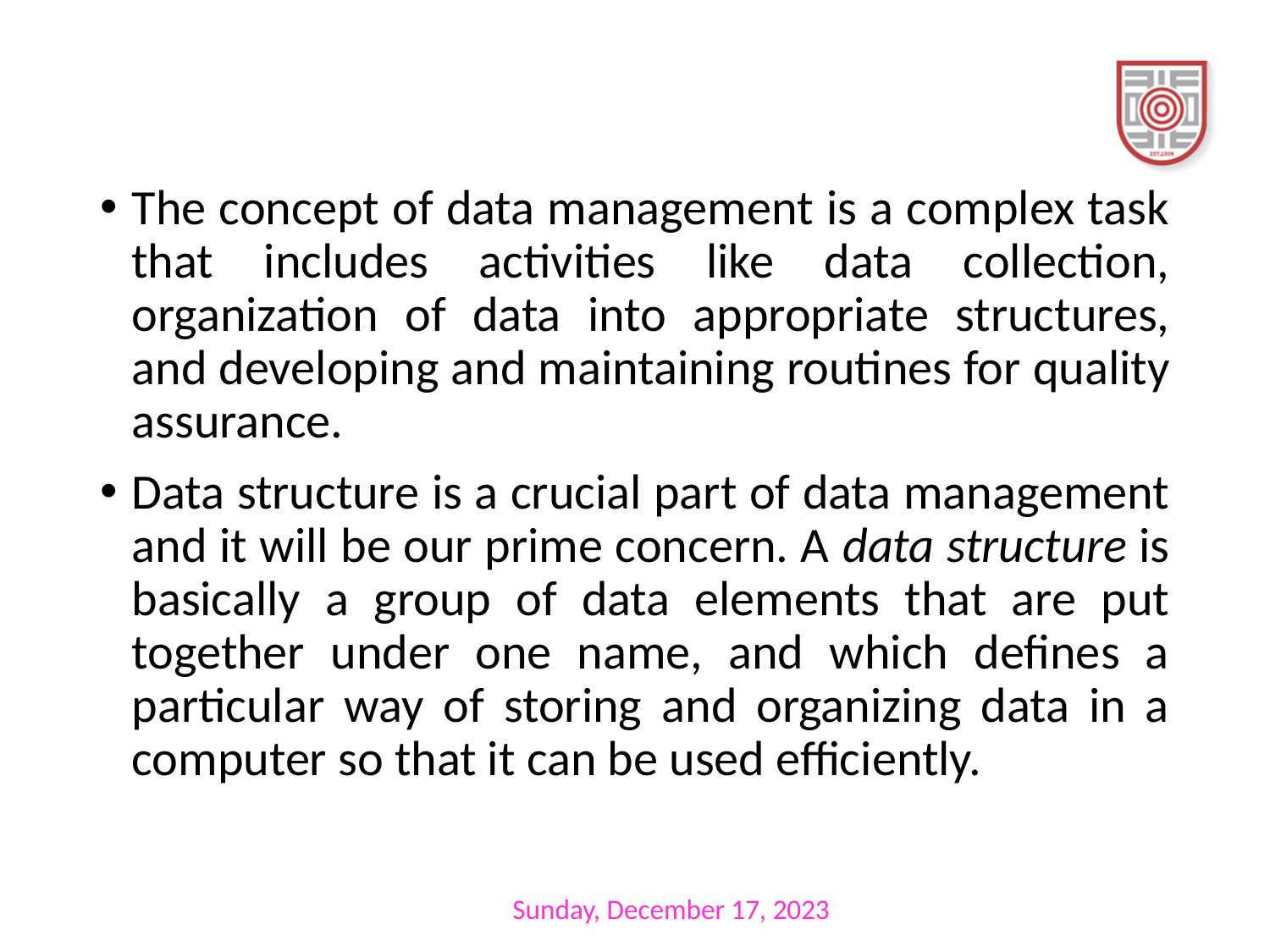

#
The concept of data management is a complex task that includes activities like data collection, organization of data into appropriate structures, and developing and maintaining routines for quality assurance.
Data structure is a crucial part of data management and it will be our prime concern. A data structure is basically a group of data elements that are put together under one name, and which defines a particular way of storing and organizing data in a computer so that it can be used efficiently.
Sunday, December 17, 2023